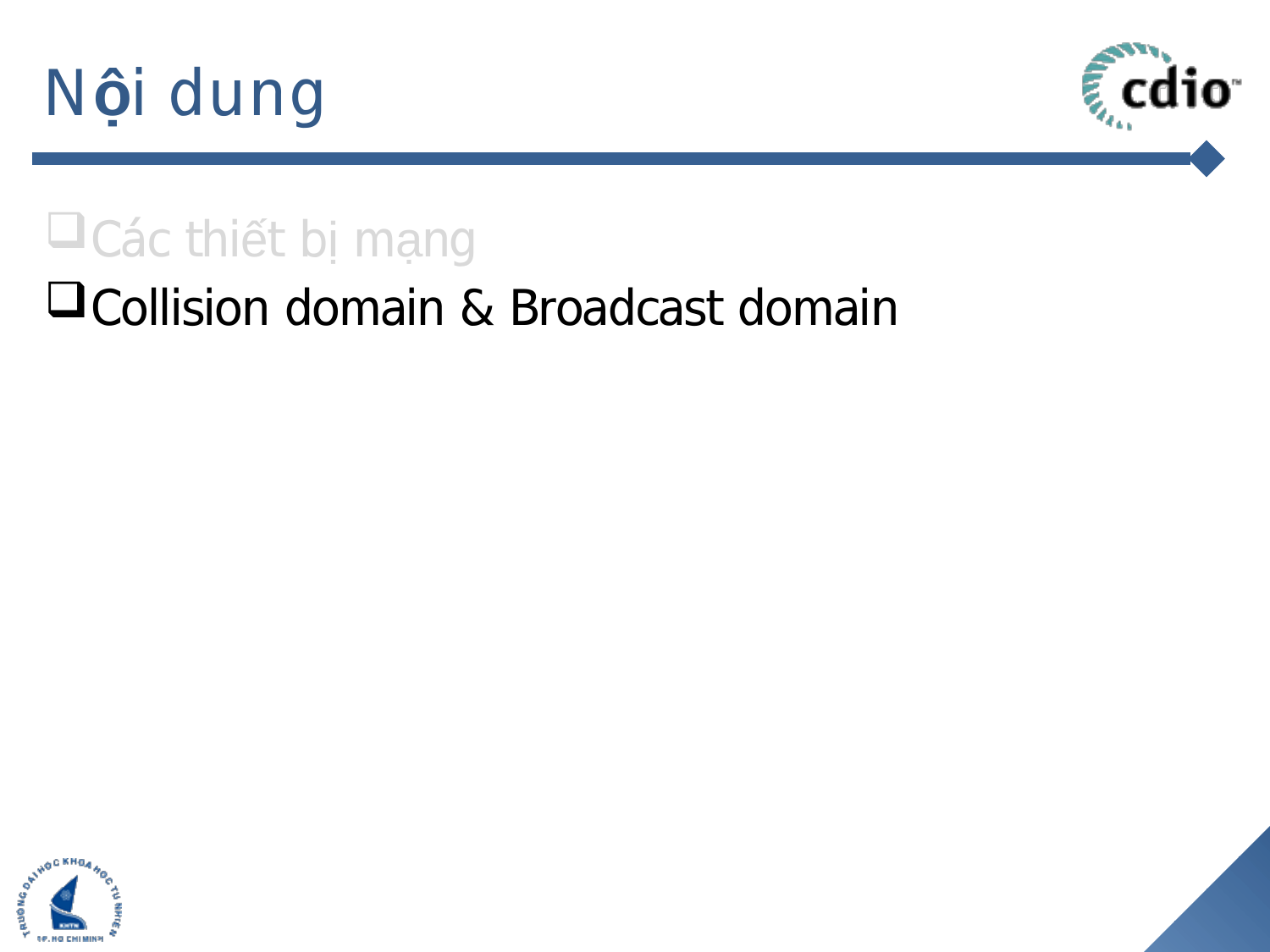

# Nội dung
Các thiết bị mạng
Collision domain & Broadcast domain